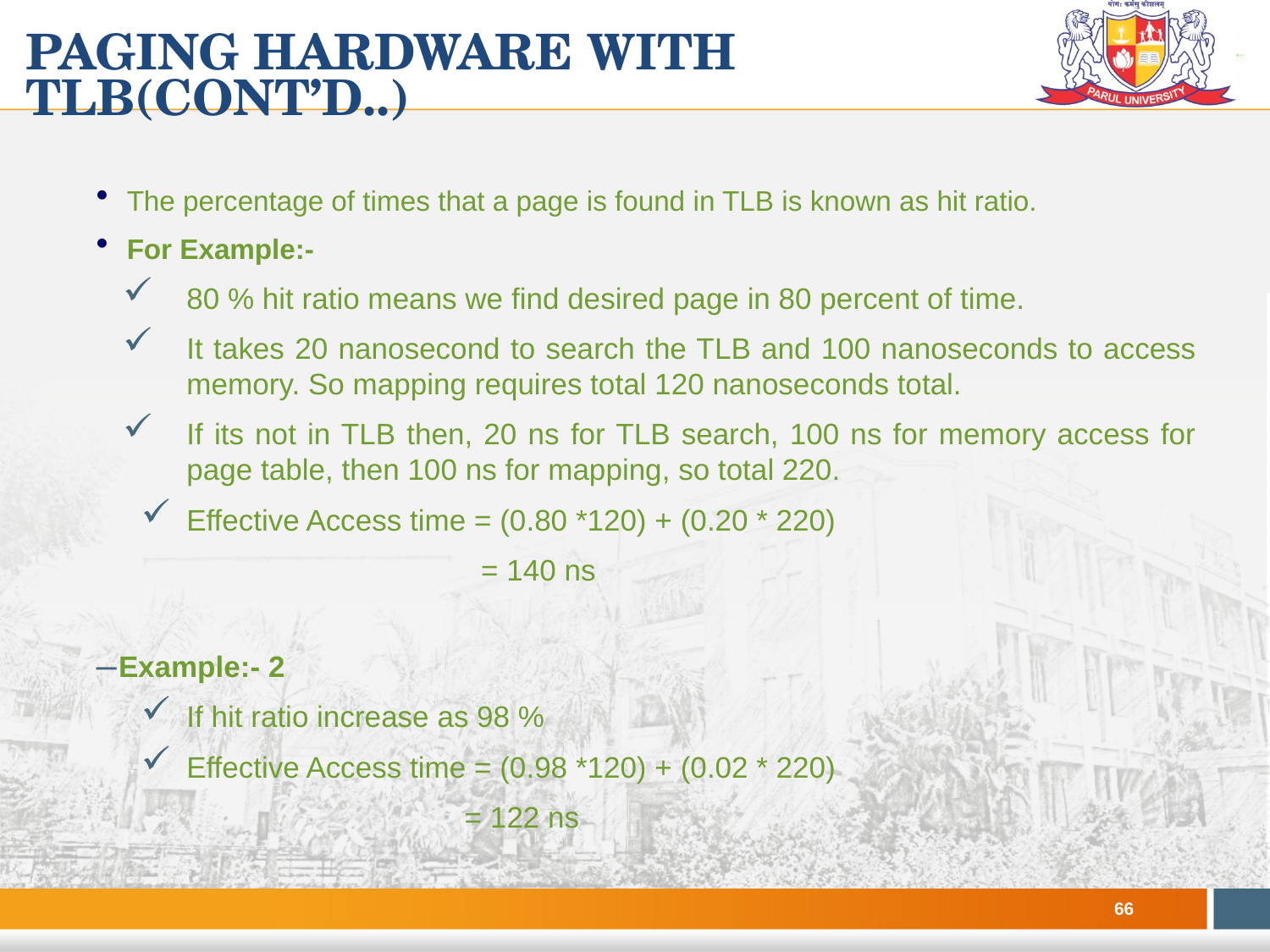

# Paging hardware with TLB(Cont’d..)
The percentage of times that a page is found in TLB is known as hit ratio.
For Example:-
80 % hit ratio means we find desired page in 80 percent of time.
It takes 20 nanosecond to search the TLB and 100 nanoseconds to access memory. So mapping requires total 120 nanoseconds total.
If its not in TLB then, 20 ns for TLB search, 100 ns for memory access for page table, then 100 ns for mapping, so total 220.
Effective Access time = (0.80 *120) + (0.20 * 220)
                                            = 140 ns

Example:- 2
If hit ratio increase as 98 %
Effective Access time = (0.98 *120) + (0.02 * 220)
                                          = 122 ns